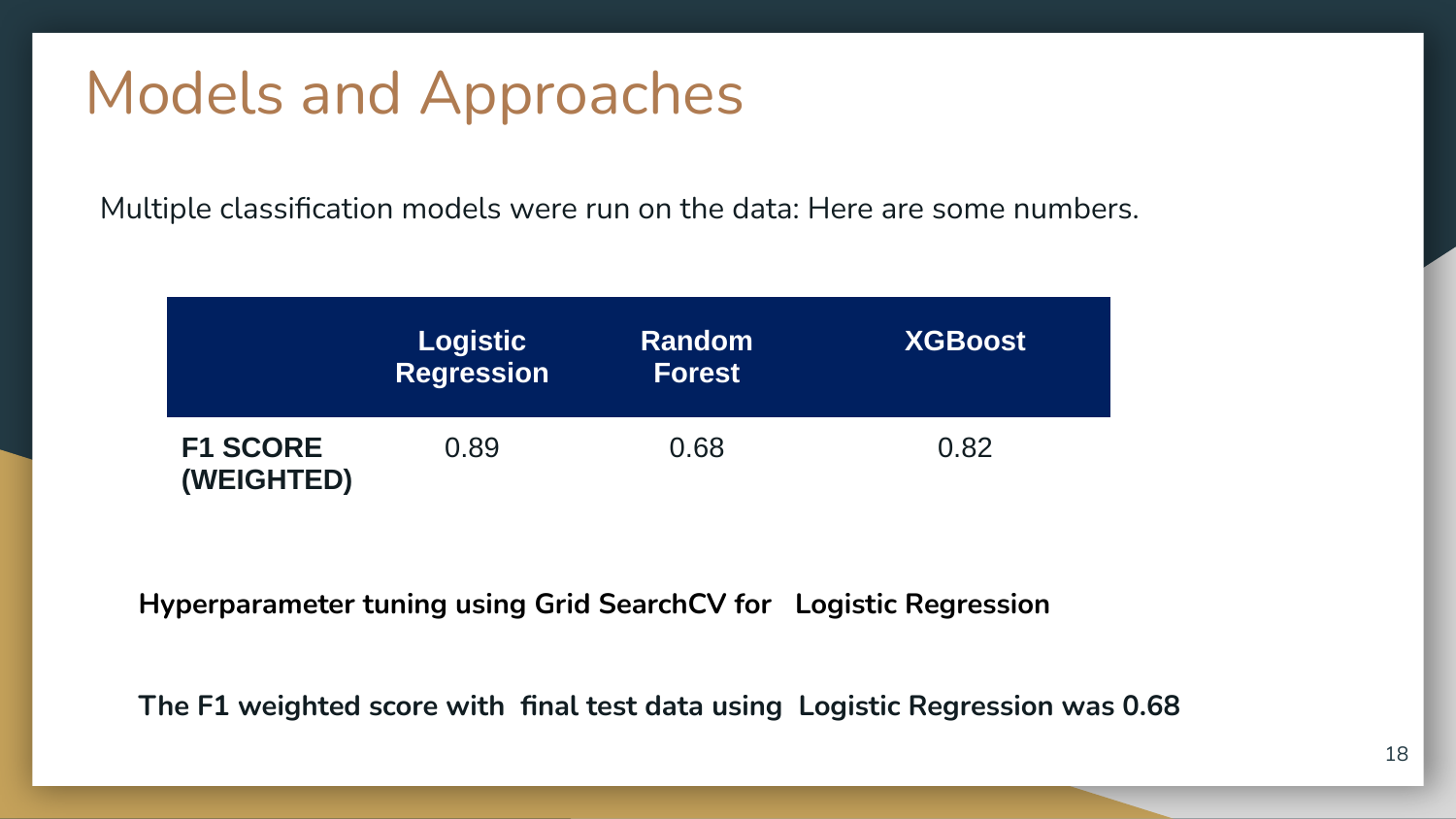

Models and Approaches
Multiple classification models were run on the data: Here are some numbers.

|  | Logistic Regression | Random Forest | XGBoost |
| --- | --- | --- | --- |
| F1 SCORE (WEIGHTED) | 0.89 | 0.68 | 0.82 |
Hyperparameter tuning using Grid SearchCV for   Logistic Regression

The F1 weighted score with  final test data using  Logistic Regression was 0.68
18